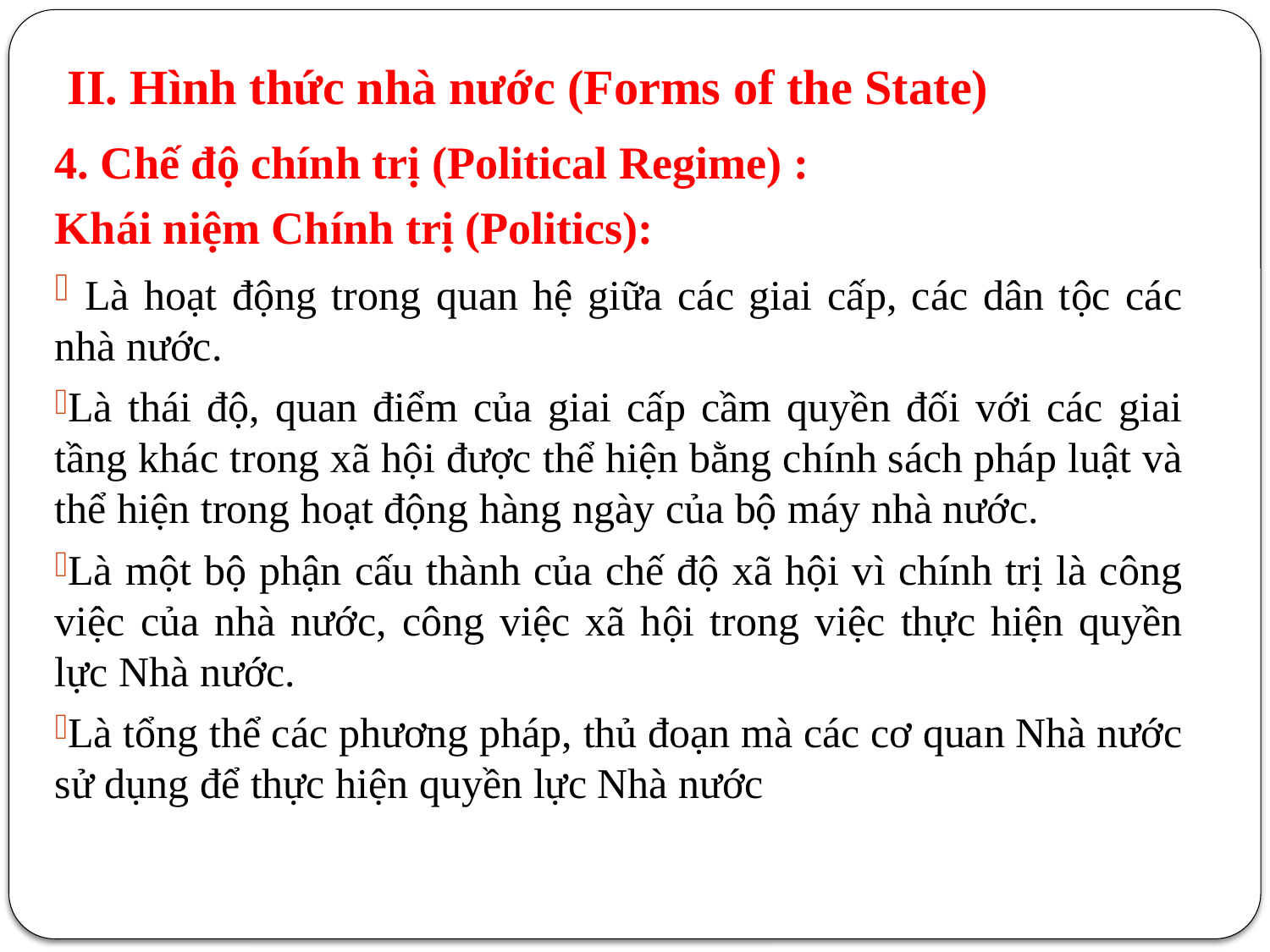

# II. Hình thức nhà nước (Forms of the State)
4. Chế độ chính trị (Political Regime) :
Khái niệm Chính trị (Politics):
 Là hoạt động trong quan hệ giữa các giai cấp, các dân tộc các nhà nước.
Là thái độ, quan điểm của giai cấp cầm quyền đối với các giai tầng khác trong xã hội được thể hiện bằng chính sách pháp luật và thể hiện trong hoạt động hàng ngày của bộ máy nhà nước.
Là một bộ phận cấu thành của chế độ xã hội vì chính trị là công việc của nhà nước, công việc xã hội trong việc thực hiện quyền lực Nhà nước.
Là tổng thể các phương pháp, thủ đoạn mà các cơ quan Nhà nước sử dụng để thực hiện quyền lực Nhà nước